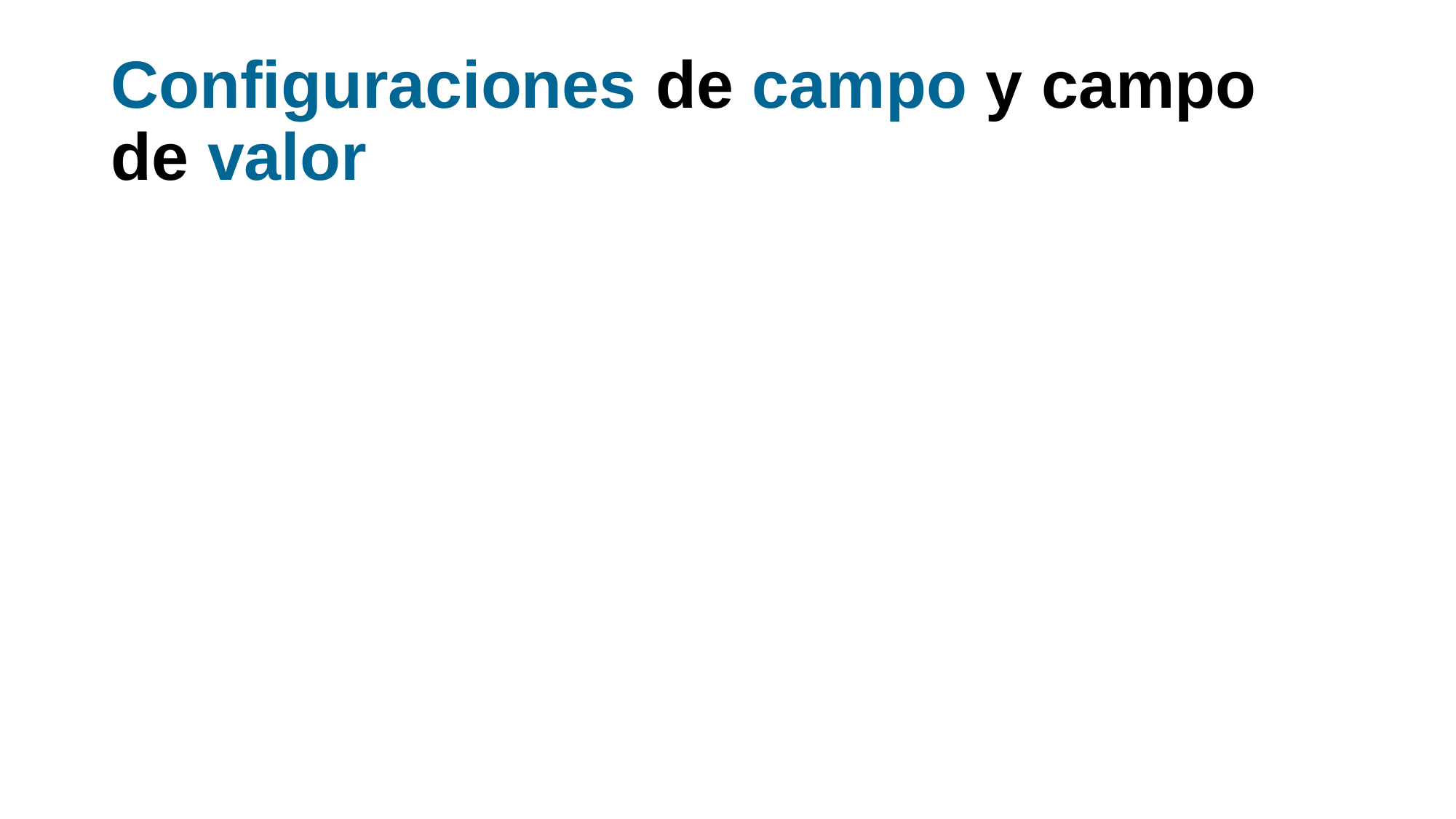

# Configuraciones de campo y campo de valor